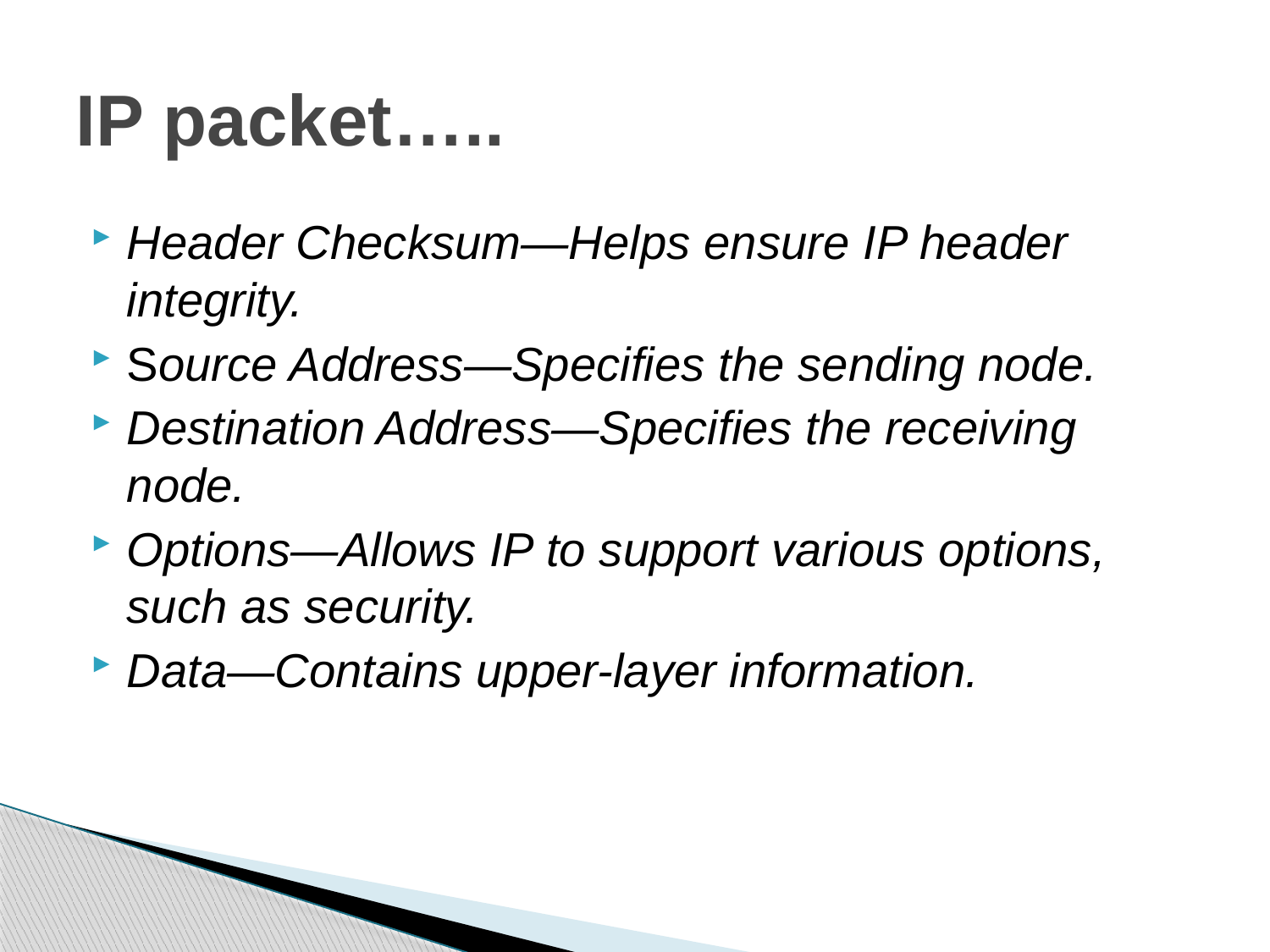

# IP packet…..
Header Checksum—Helps ensure IP header integrity.
Source Address—Specifies the sending node.
Destination Address—Specifies the receiving node.
Options—Allows IP to support various options, such as security.
Data—Contains upper-layer information.